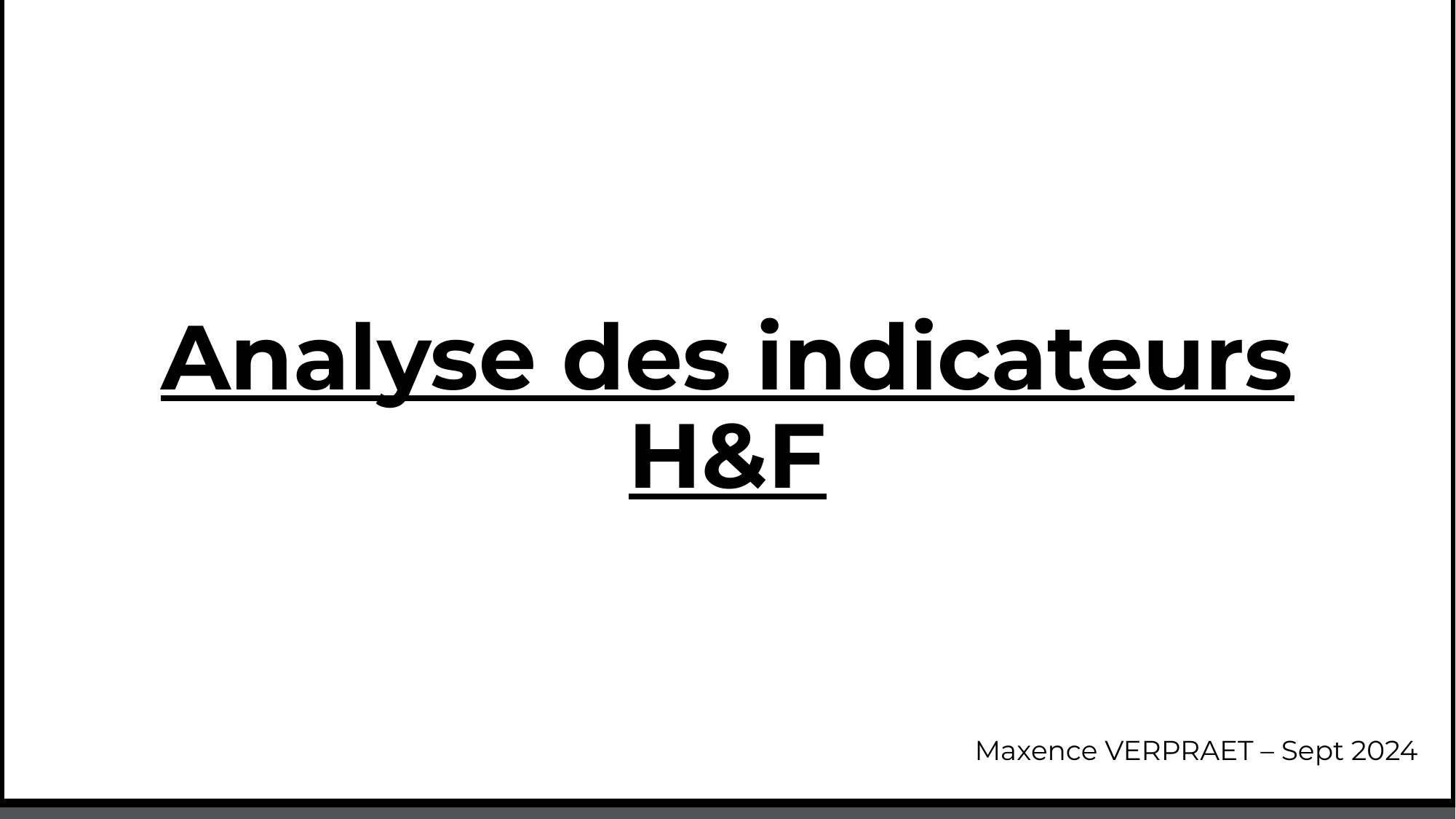

Analyse des indicateurs H&F
Maxence VERPRAET – Sept 2024